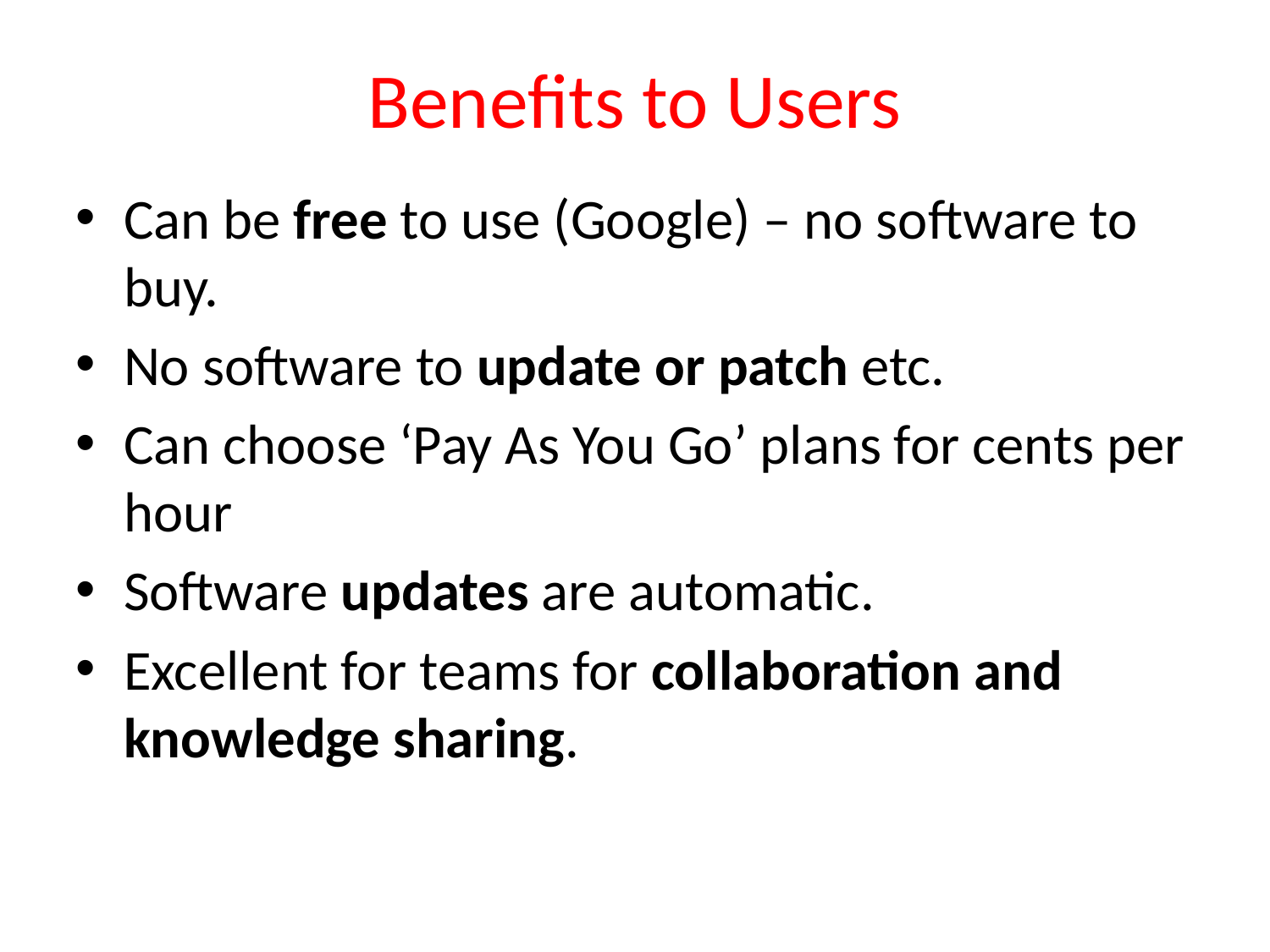

# Benefits to Users
Can be free to use (Google) – no software to buy.
No software to update or patch etc.
Can choose ‘Pay As You Go’ plans for cents per hour
Software updates are automatic.
Excellent for teams for collaboration and knowledge sharing.